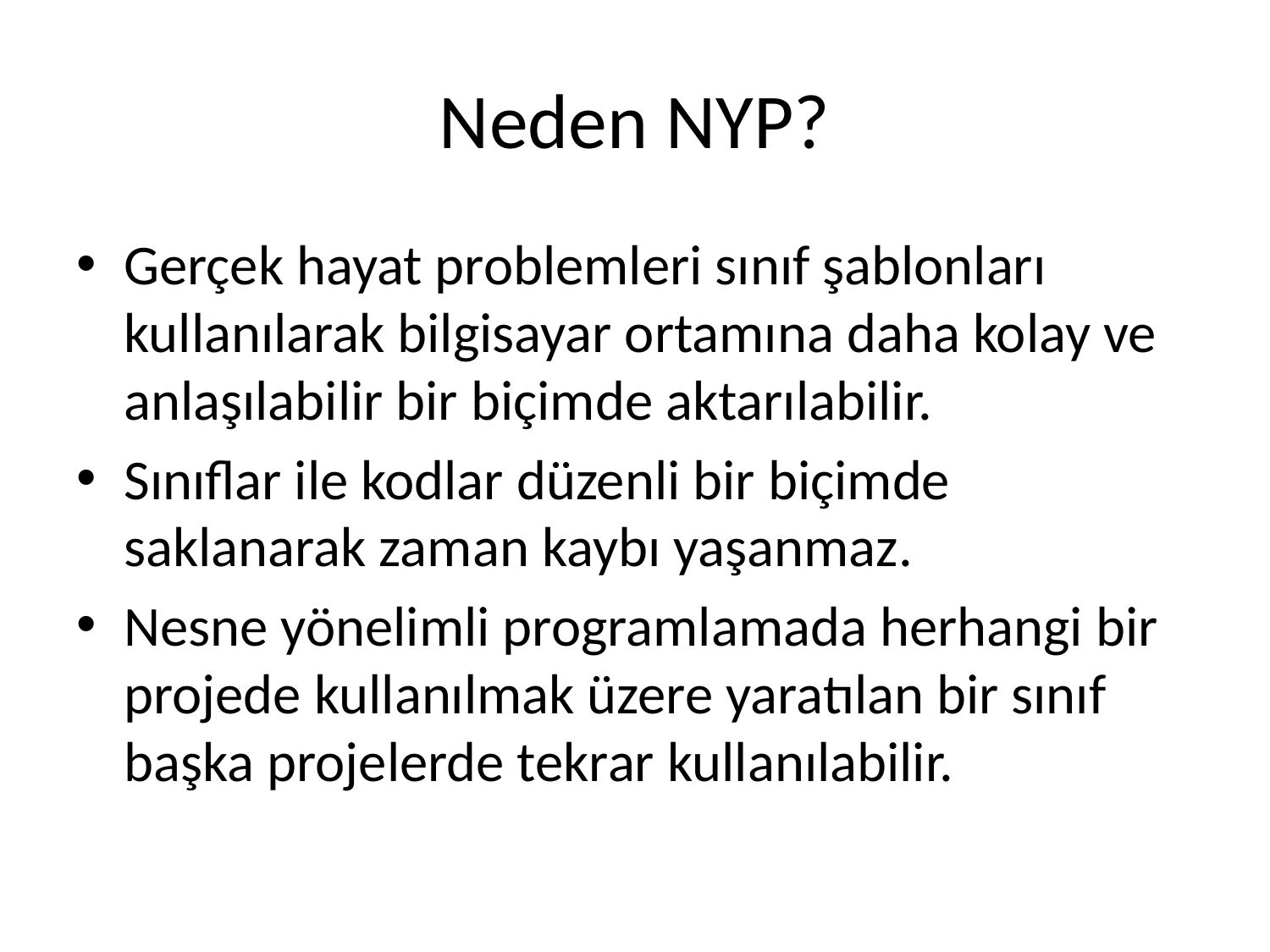

# Neden NYP?
Gerçek hayat problemleri sınıf şablonları kullanılarak bilgisayar ortamına daha kolay ve anlaşılabilir bir biçimde aktarılabilir.
Sınıflar ile kodlar düzenli bir biçimde saklanarak zaman kaybı yaşanmaz.
Nesne yönelimli programlamada herhangi bir projede kullanılmak üzere yaratılan bir sınıf başka projelerde tekrar kullanılabilir.